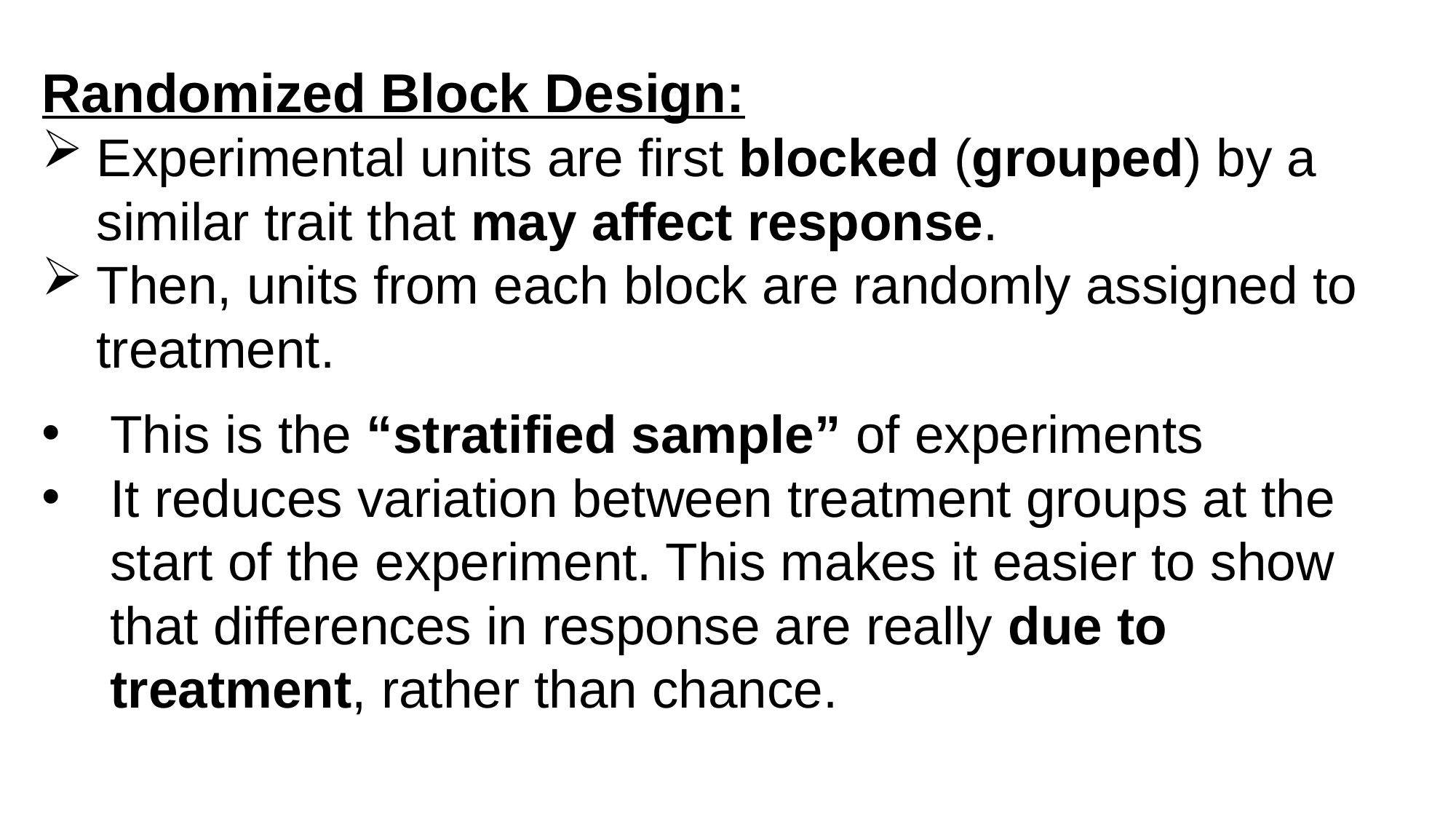

Randomized Block Design:
Experimental units are first blocked (grouped) by a similar trait that may affect response.
Then, units from each block are randomly assigned to treatment.

This is the “stratified sample” of experiments
It reduces variation between treatment groups at the start of the experiment. This makes it easier to show that differences in response are really due to treatment, rather than chance.